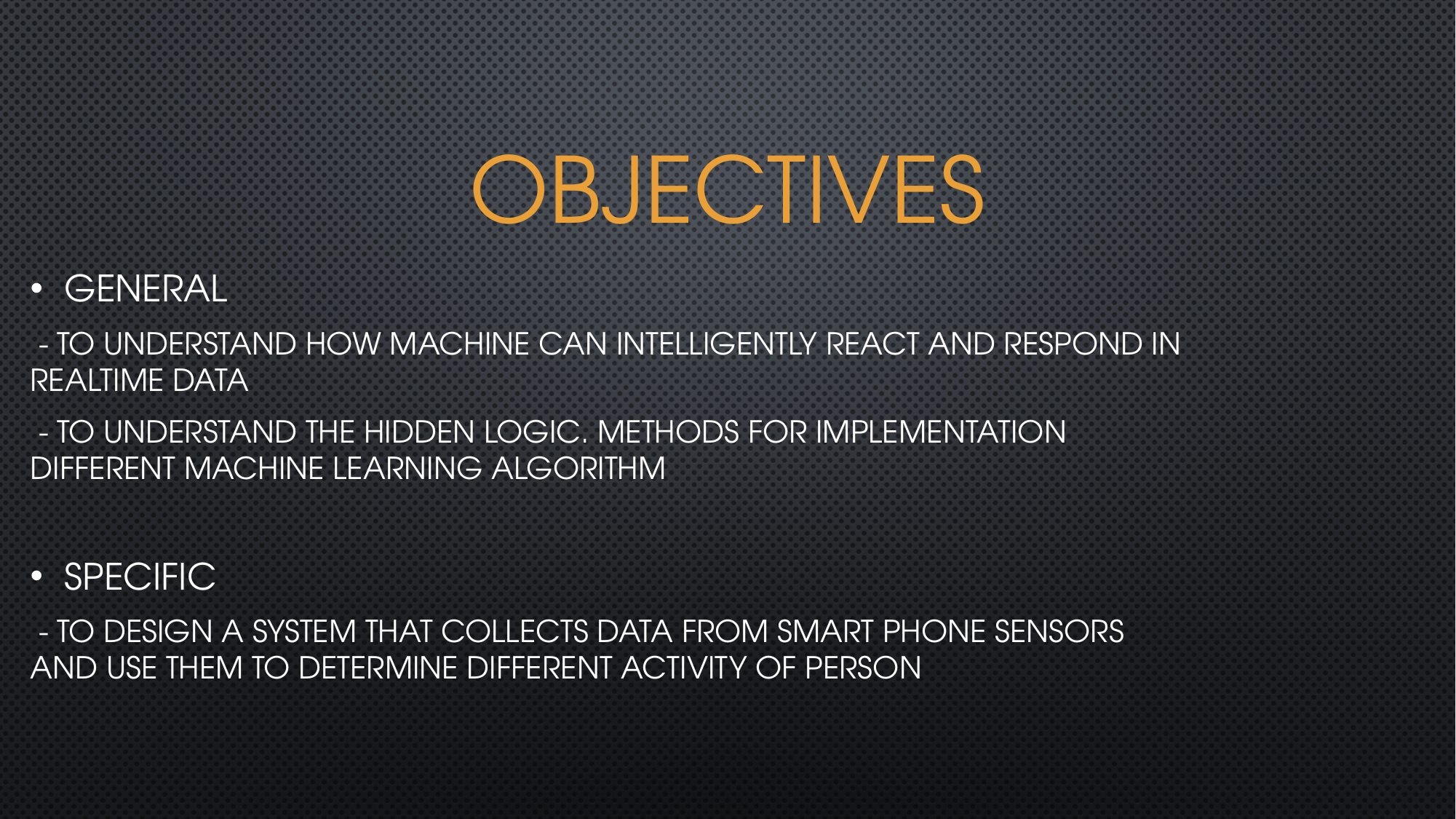

# OBJECTIVES
General
 - To understand how machine can intelligently react and respond in Realtime data
 - To understand the hidden logic. Methods for implementation different machine learning algorithm

Specific
 - To design a system that collects data from smart phone sensors and use them to determine different activity of person